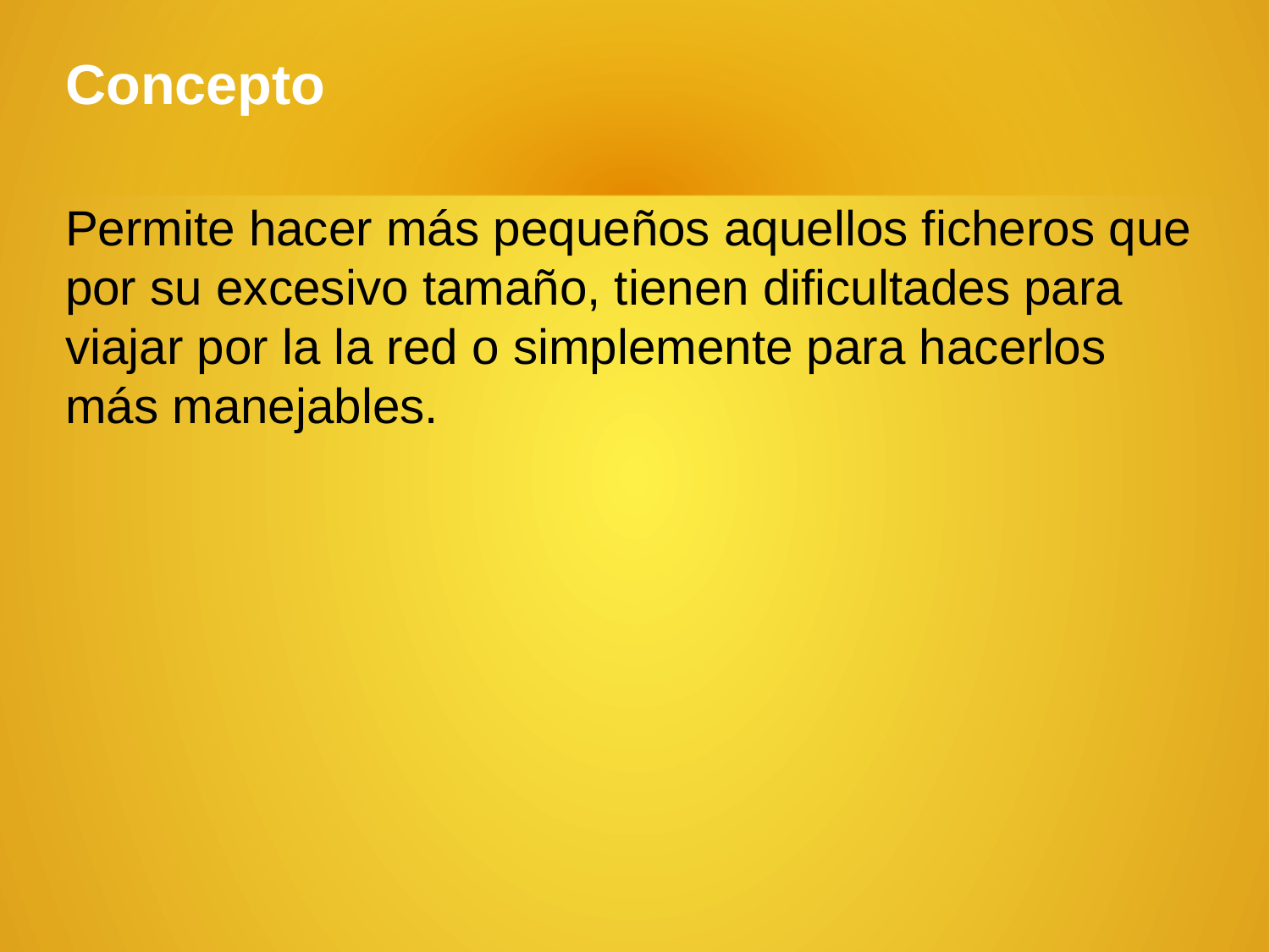

Concepto
Permite hacer más pequeños aquellos ficheros que por su excesivo tamaño, tienen dificultades para viajar por la la red o simplemente para hacerlos más manejables.